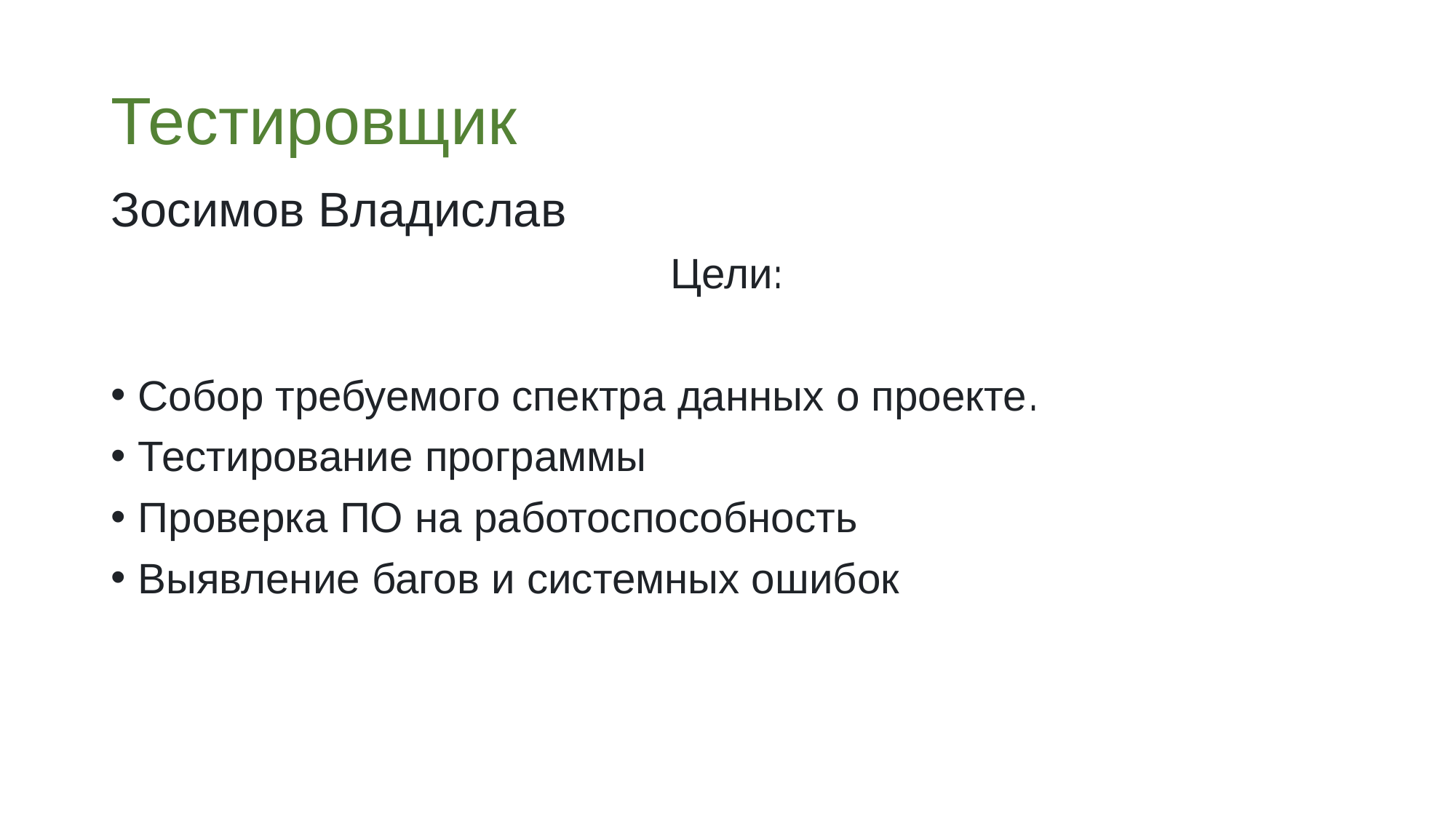

# Тестировщик
Зосимов Владислав
Цели:

Собор требуемого спектра данных о проекте.
Тестирование программы
Проверка ПО на работоспособность
Выявление багов и системных ошибок